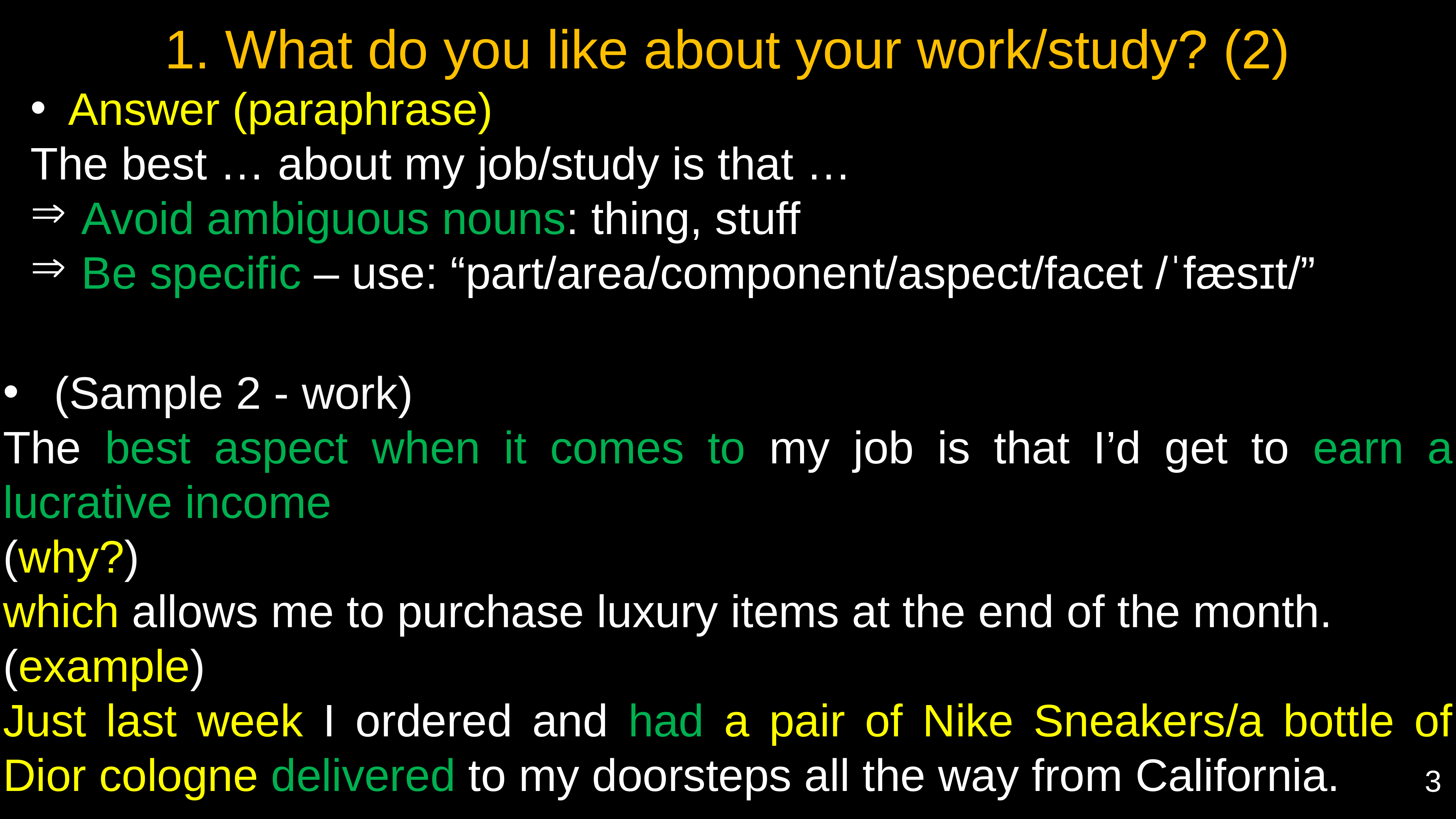

1. What do you like about your work/study? (2)
Answer (paraphrase)
The best … about my job/study is that …
Avoid ambiguous nouns: thing, stuff
Be specific – use: “part/area/component/aspect/facet /ˈfæsɪt/”

(Sample 2 - work)
The best aspect when it comes to my job is that I’d get to earn a lucrative income
(why?)
which allows me to purchase luxury items at the end of the month.
(example)
Just last week I ordered and had a pair of Nike Sneakers/a bottle of Dior cologne delivered to my doorsteps all the way from California.

3